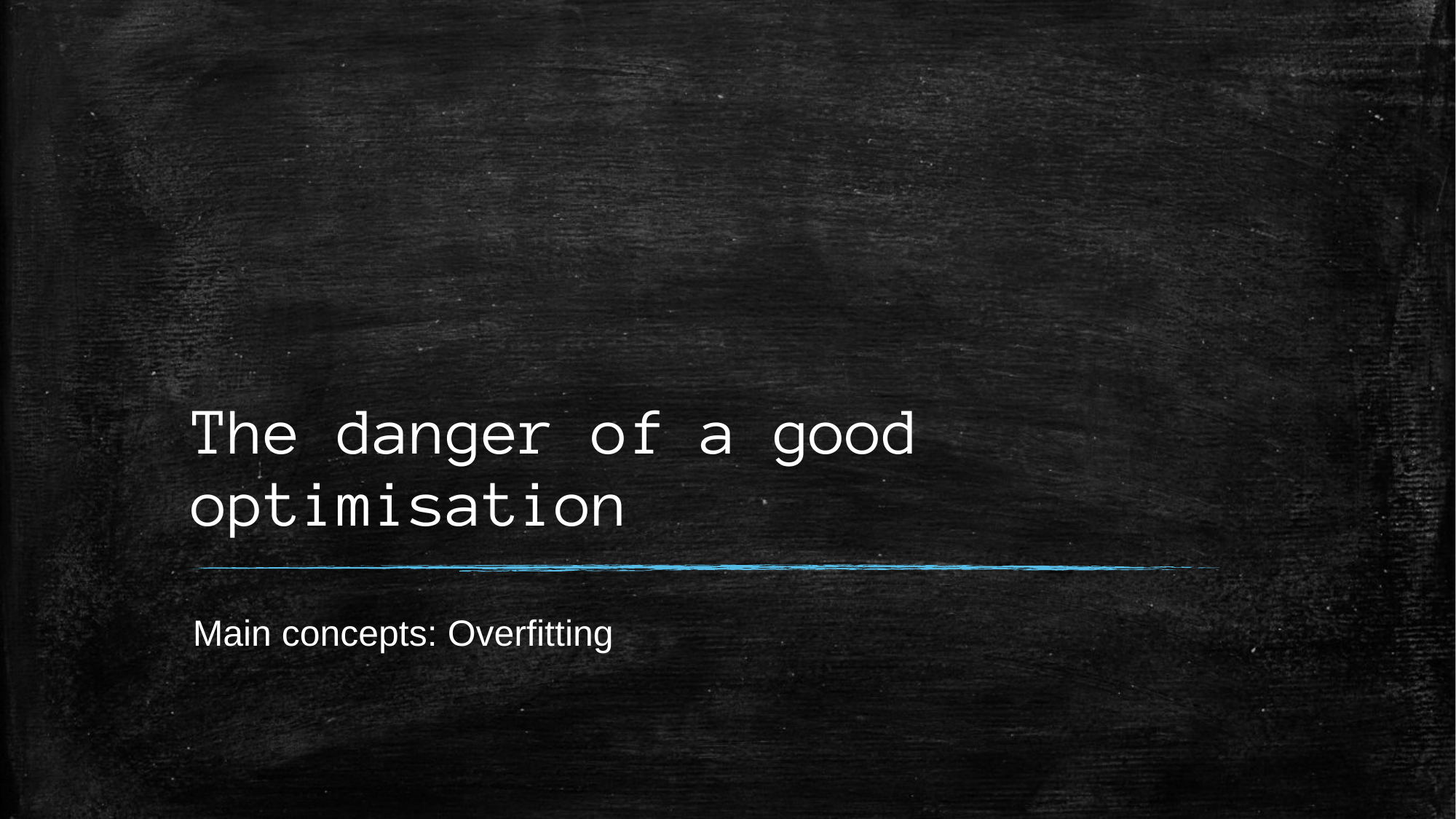

# The danger of a good optimisation
Main concepts: Overfitting